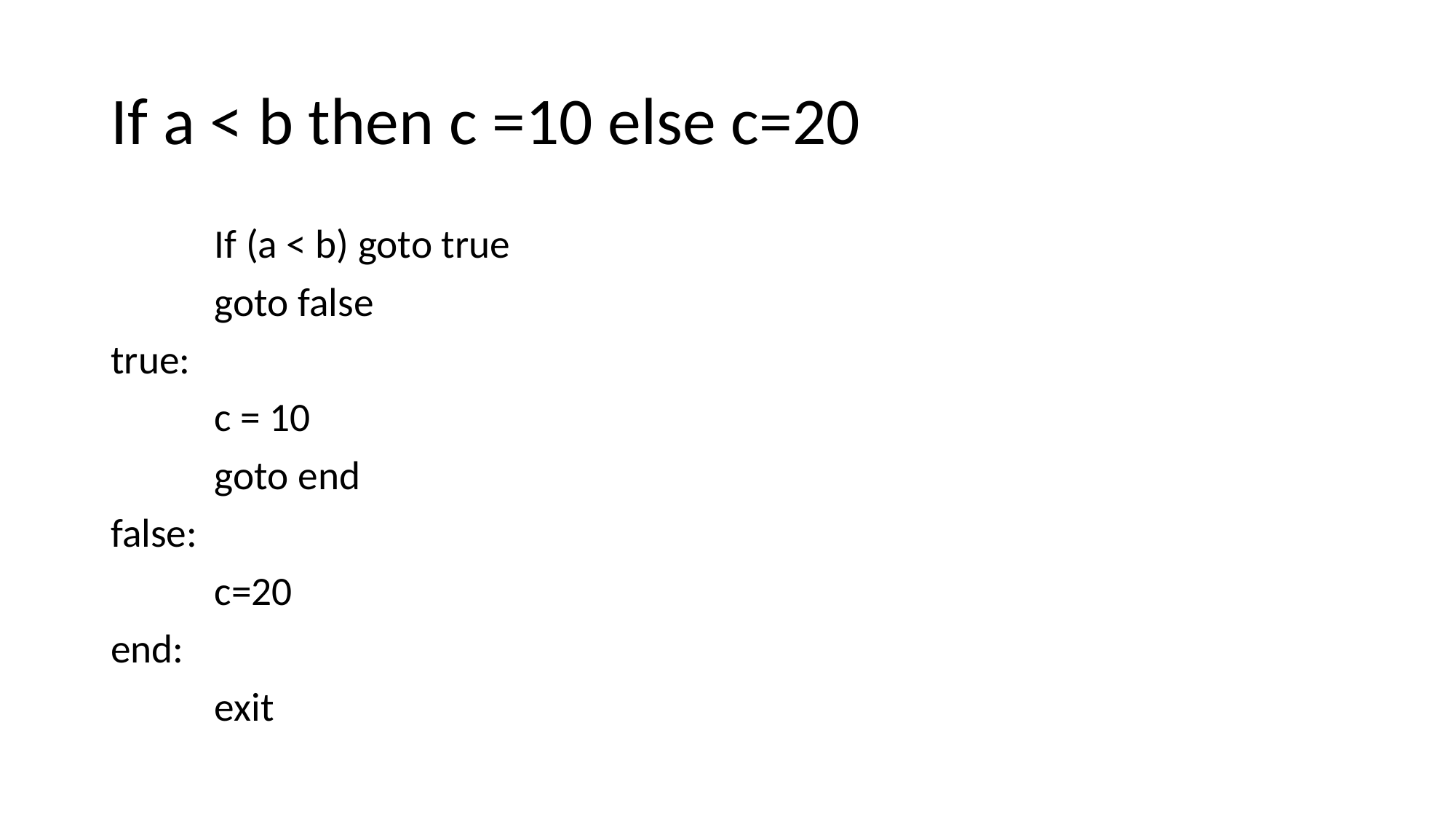

# If a < b then c =10 else c=20
	If (a < b) goto true
	goto false
true:
	c = 10
	goto end
false:
	c=20
end:
	exit